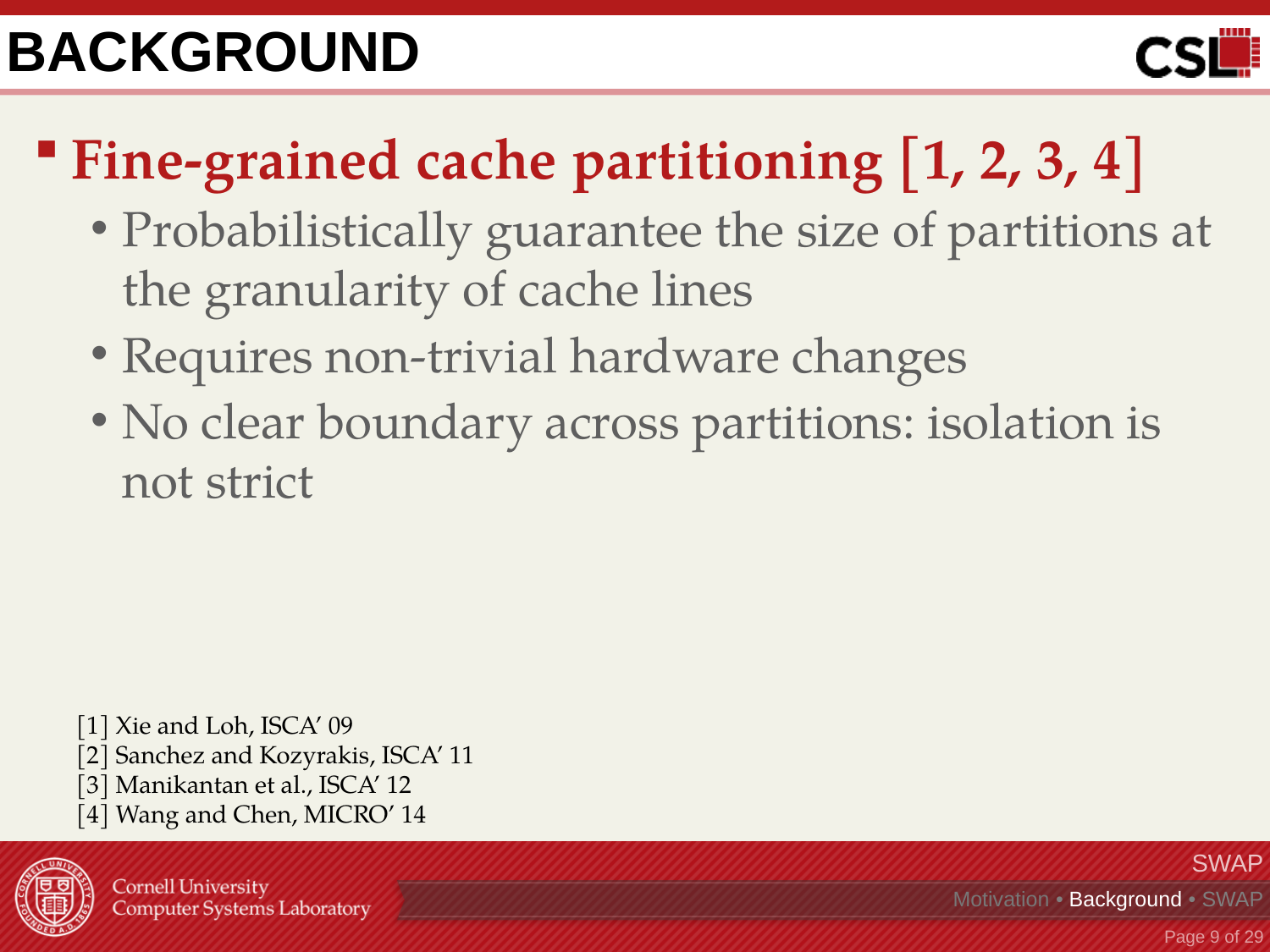

# Background
Fine-grained cache partitioning [1, 2, 3, 4]
Probabilistically guarantee the size of partitions at the granularity of cache lines
Requires non-trivial hardware changes
No clear boundary across partitions: isolation is not strict

[1] Xie and Loh, ISCA’ 09
[2] Sanchez and Kozyrakis, ISCA’ 11
[3] Manikantan et al., ISCA’ 12
[4] Wang and Chen, MICRO’ 14
SWAP
Motivation • Background • SWAP
Page 9 of 29